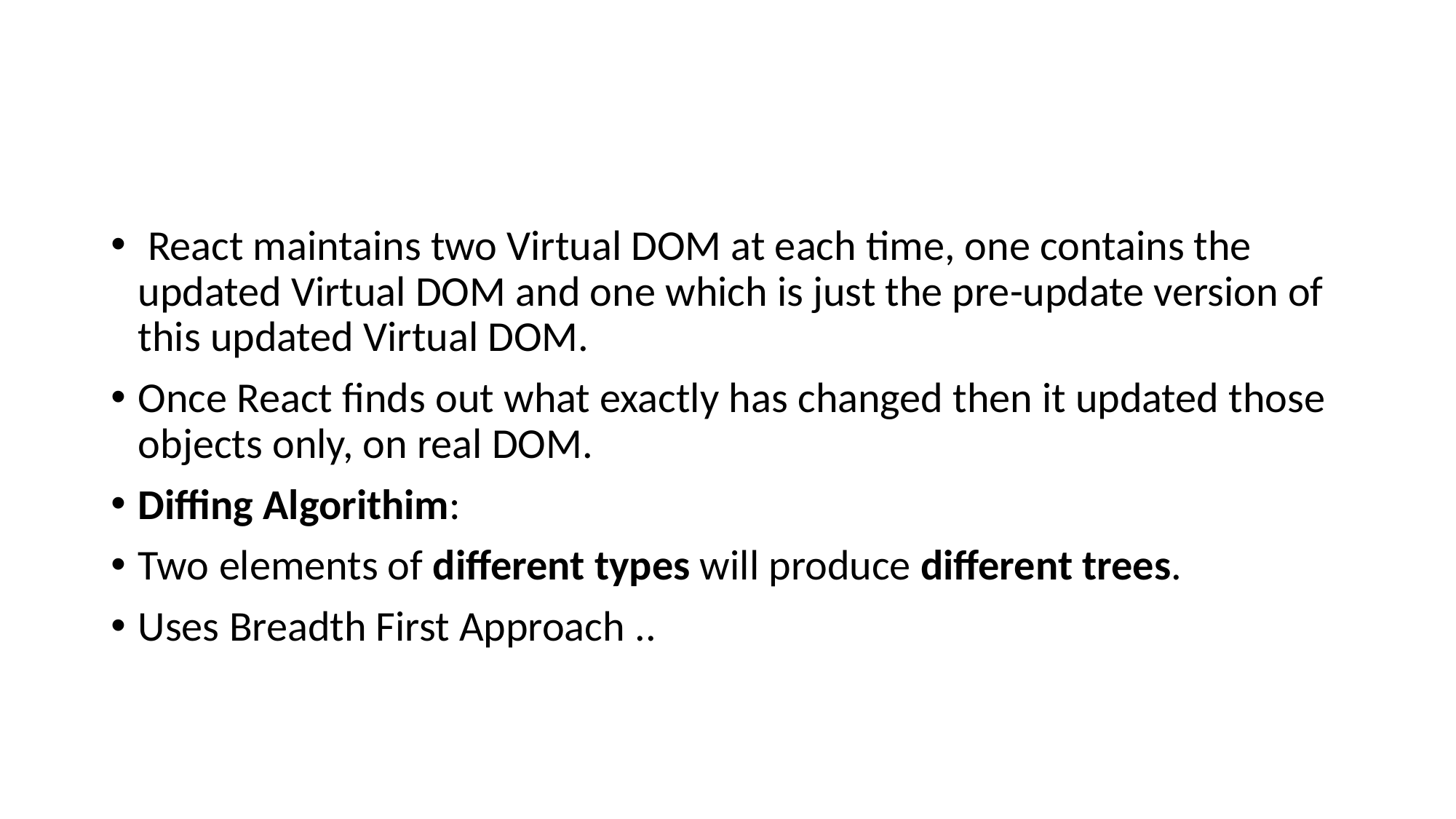

#
 React maintains two Virtual DOM at each time, one contains the updated Virtual DOM and one which is just the pre-update version of this updated Virtual DOM.
Once React finds out what exactly has changed then it updated those objects only, on real DOM.
Diffing Algorithim:
Two elements of different types will produce different trees.
Uses Breadth First Approach ..